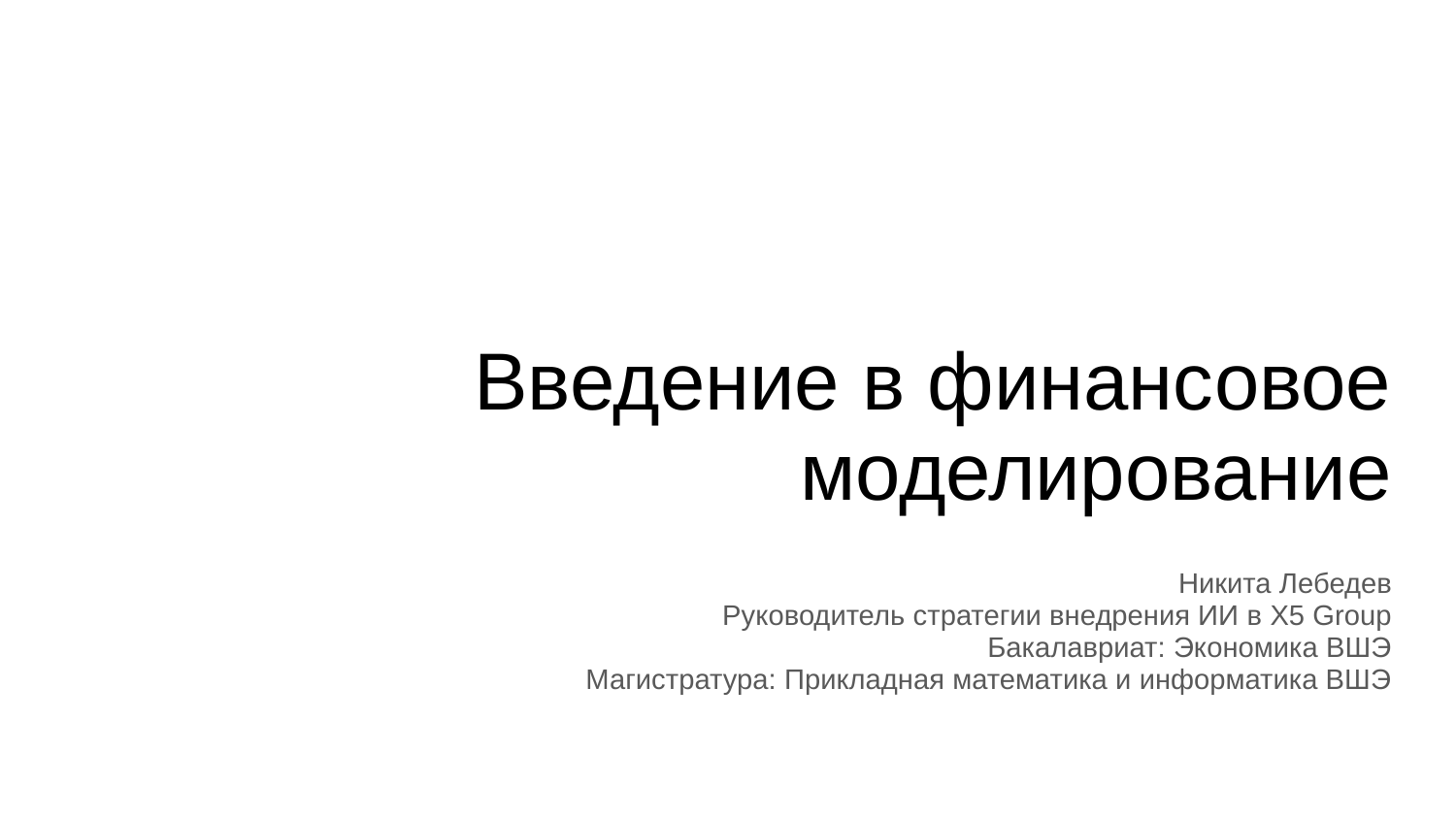

# Введение в финансовое моделирование
Никита Лебедев
Руководитель стратегии внедрения ИИ в X5 Group
Бакалавриат: Экономика ВШЭ
Магистратура: Прикладная математика и информатика ВШЭ